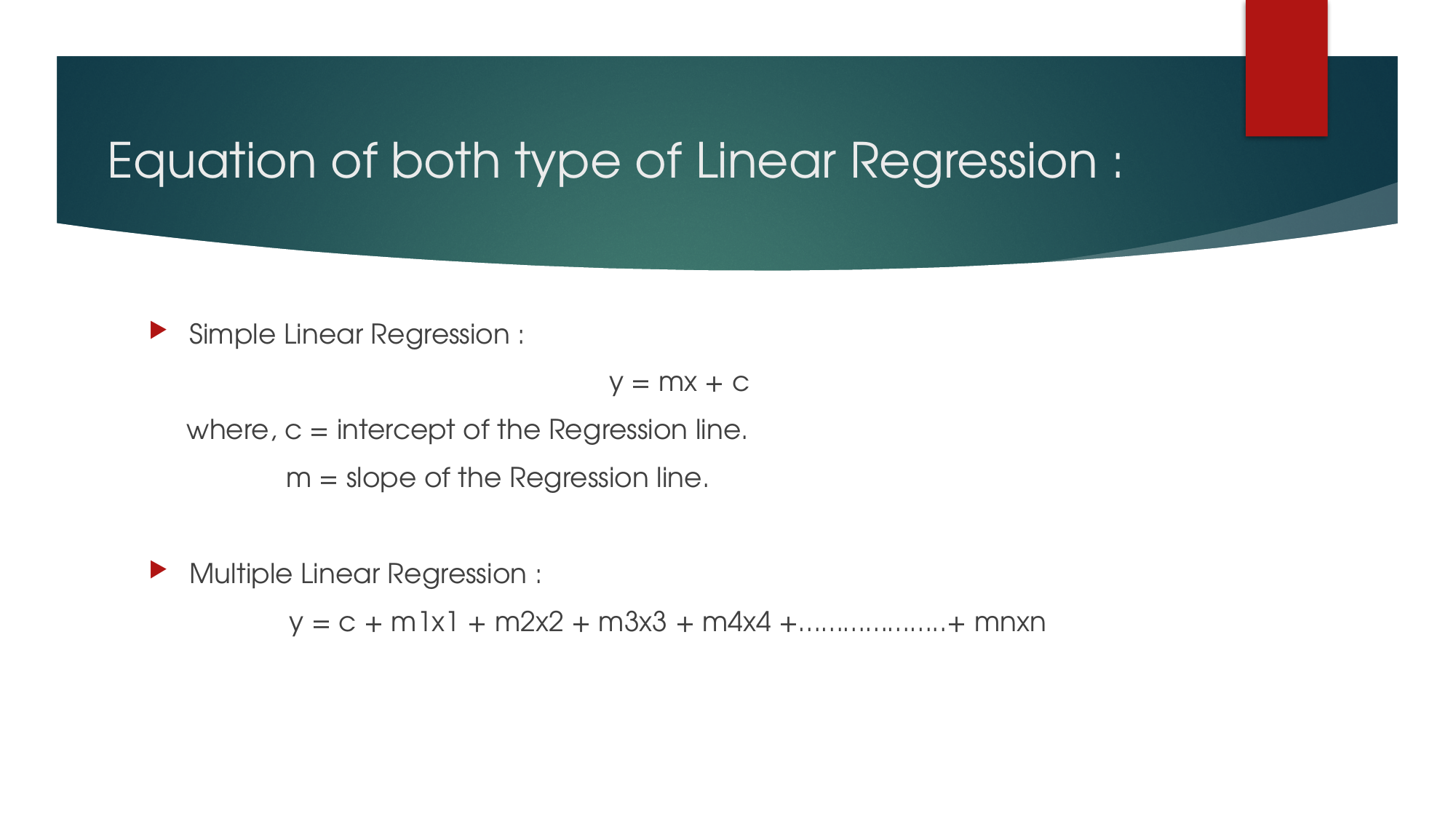

# Equation of both type of Linear Regression :
Simple Linear Regression :
    y = mx + c
     where, c = intercept of the Regression line.
                  m = slope of the Regression line.

Multiple Linear Regression :
 y = c + m1x1 + m2x2 + m3x3 + m4x4 +………………..+ mnxn